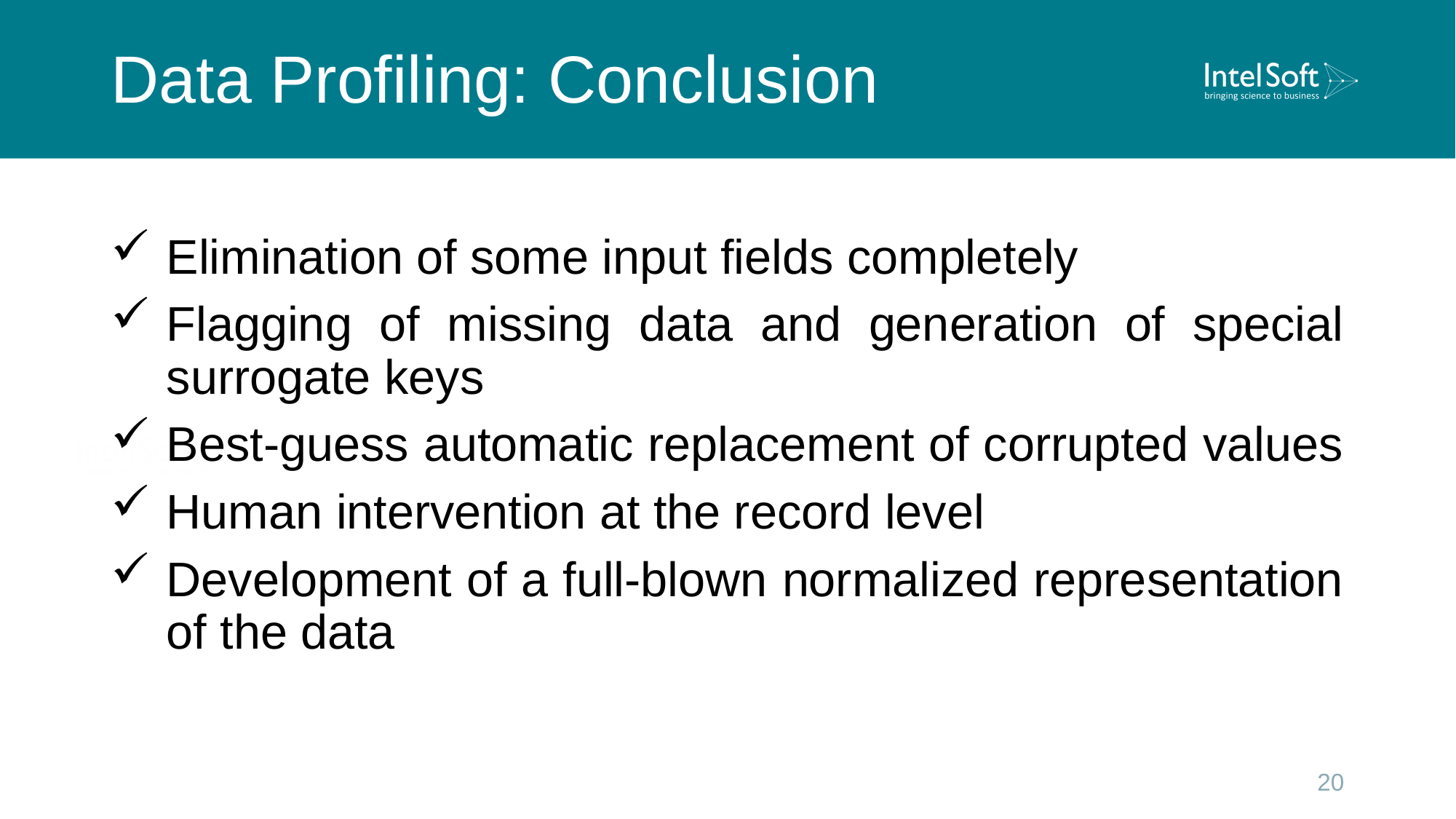

# Data Profiling: Conclusion
Elimination of some input fields completely
Flagging of missing data and generation of special surrogate keys
Best-guess automatic replacement of corrupted values
Human intervention at the record level
Development of a full-blown normalized representation of the data
20